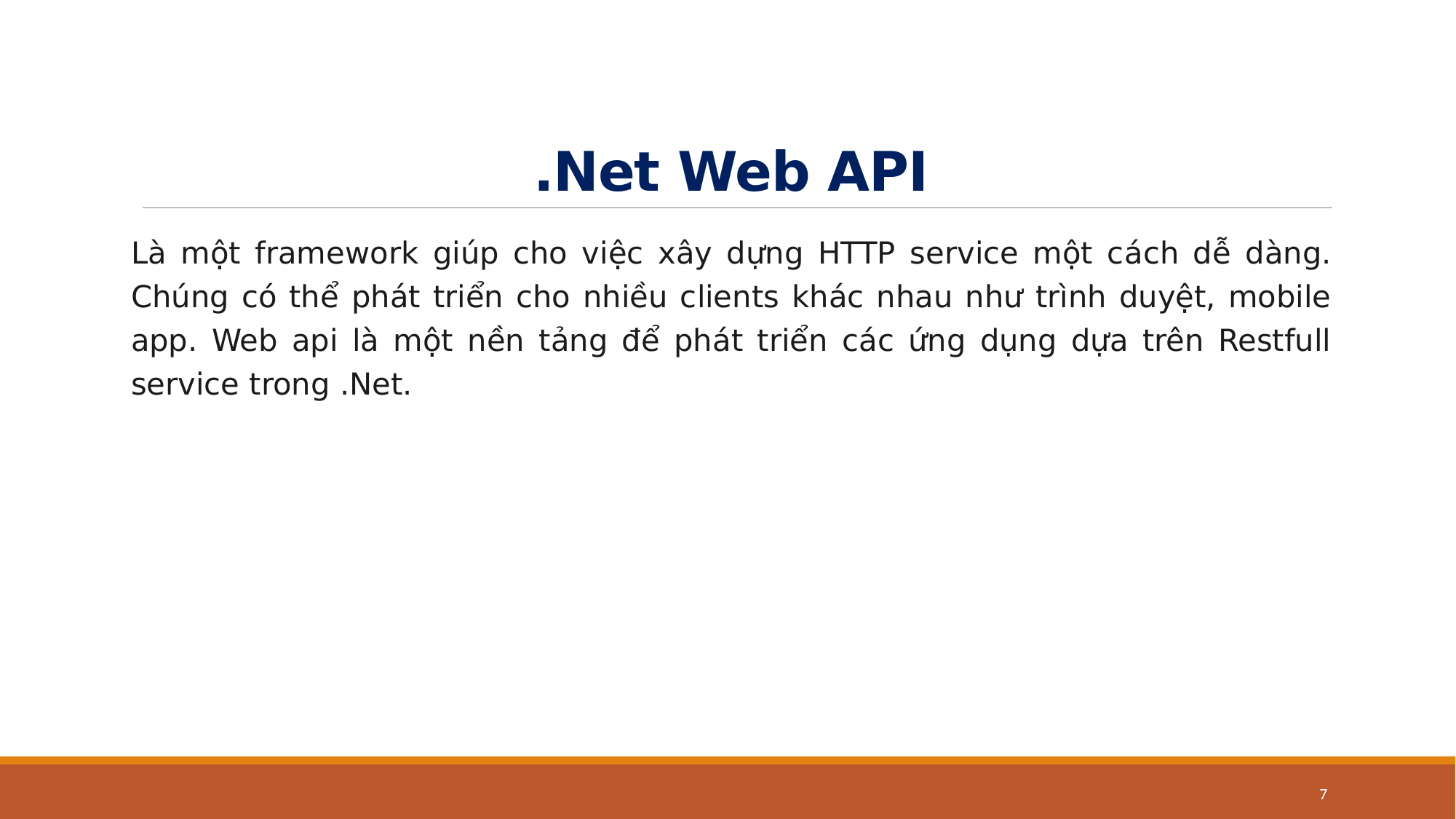

# .Net Web API
Là một framework giúp cho việc xây dựng HTTP service một cách dễ dàng. Chúng có thể phát triển cho nhiều clients khác nhau như trình duyệt, mobile app. Web api là một nền tảng để phát triển các ứng dụng dựa trên Restfull service trong .Net.
7